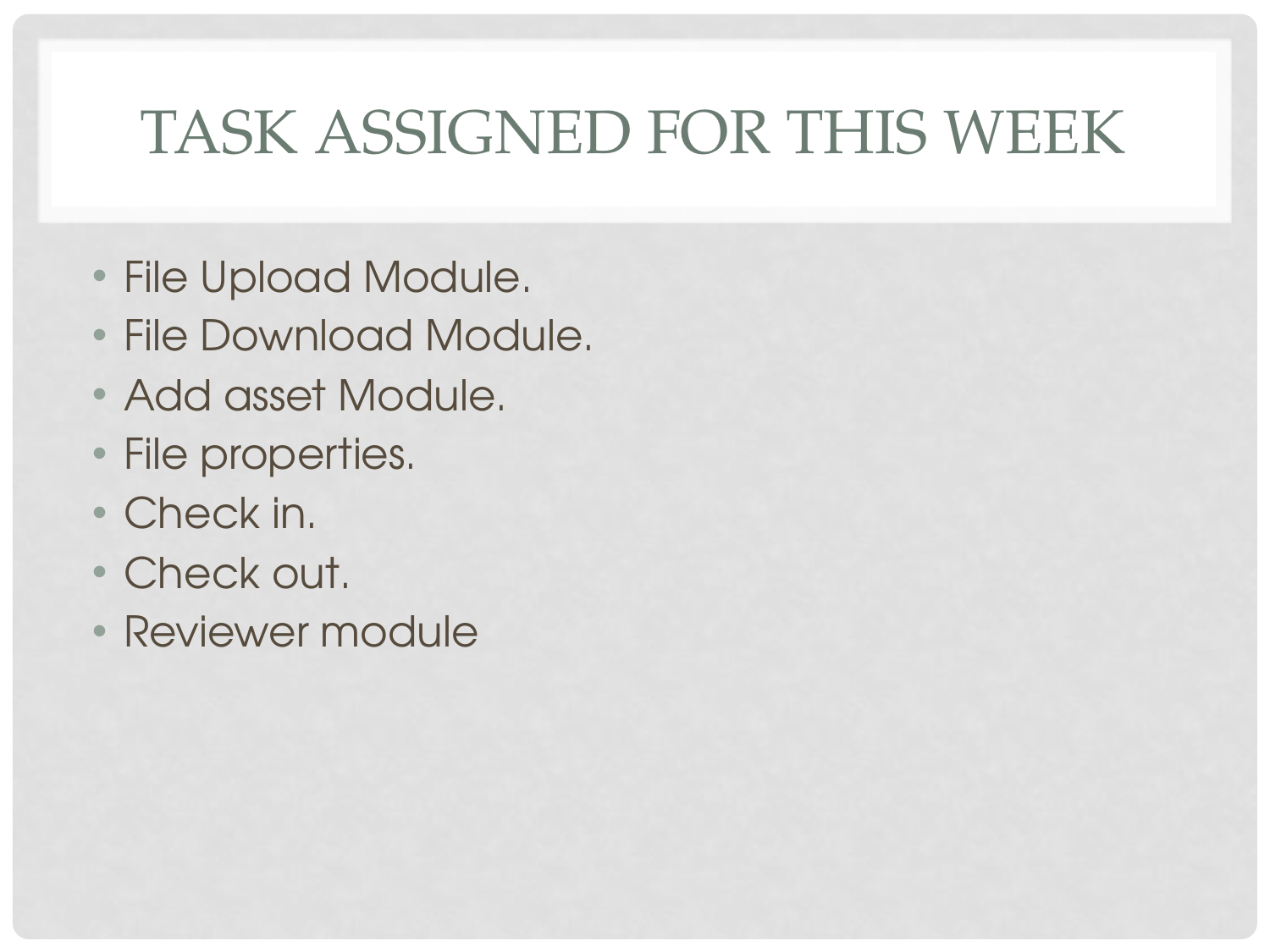

# TASK ASSIGNED FOR THIS WEEK
File Upload Module.
File Download Module.
Add asset Module.
File properties.
Check in.
Check out.
Reviewer module